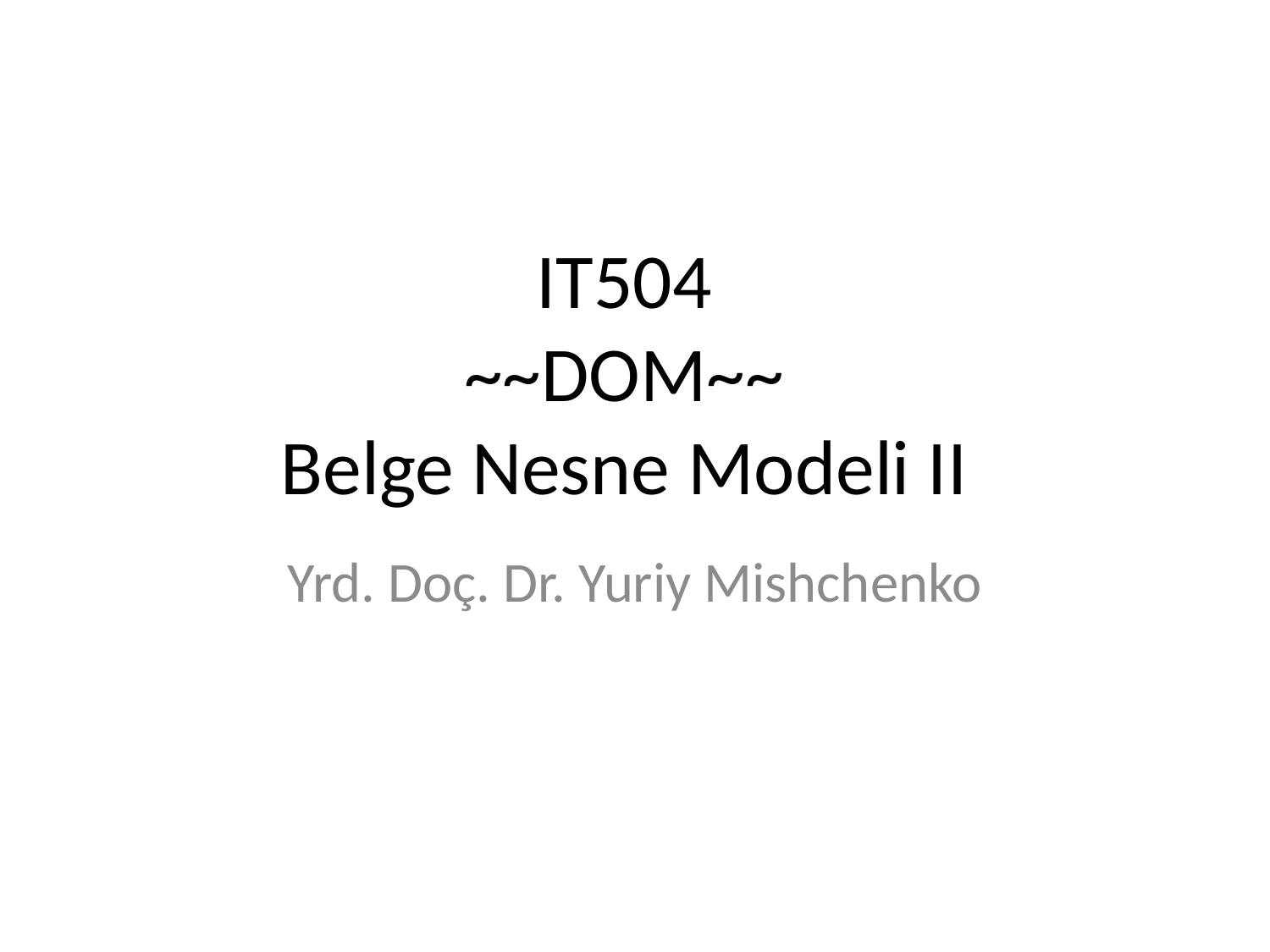

# IT504 ~~DOM~~ Belge Nesne Modeli II
Yrd. Doç. Dr. Yuriy Mishchenko